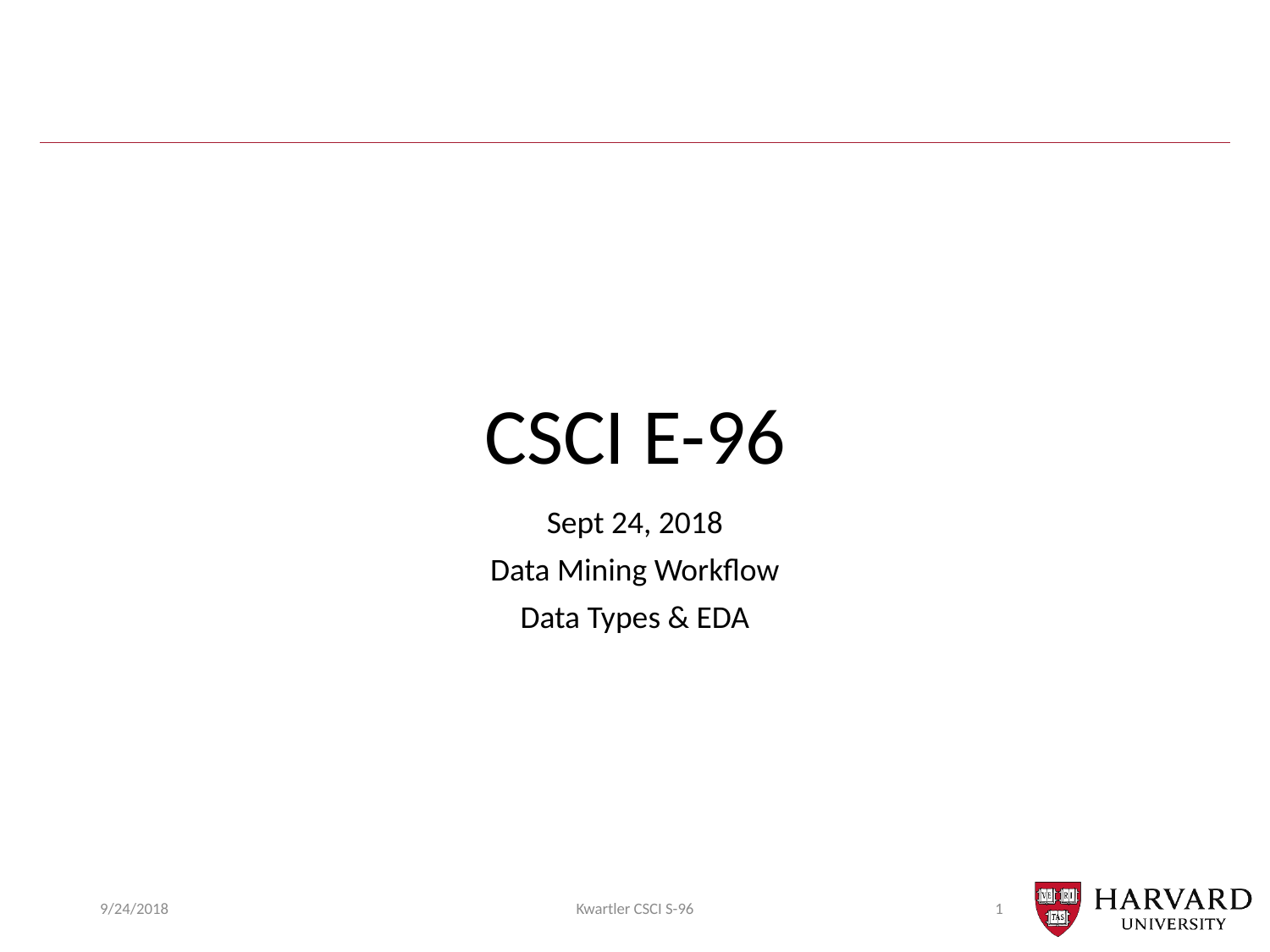

# CSCI E-96
Sept 24, 2018
Data Mining Workflow
Data Types & EDA
9/24/2018
Kwartler CSCI S-96
1